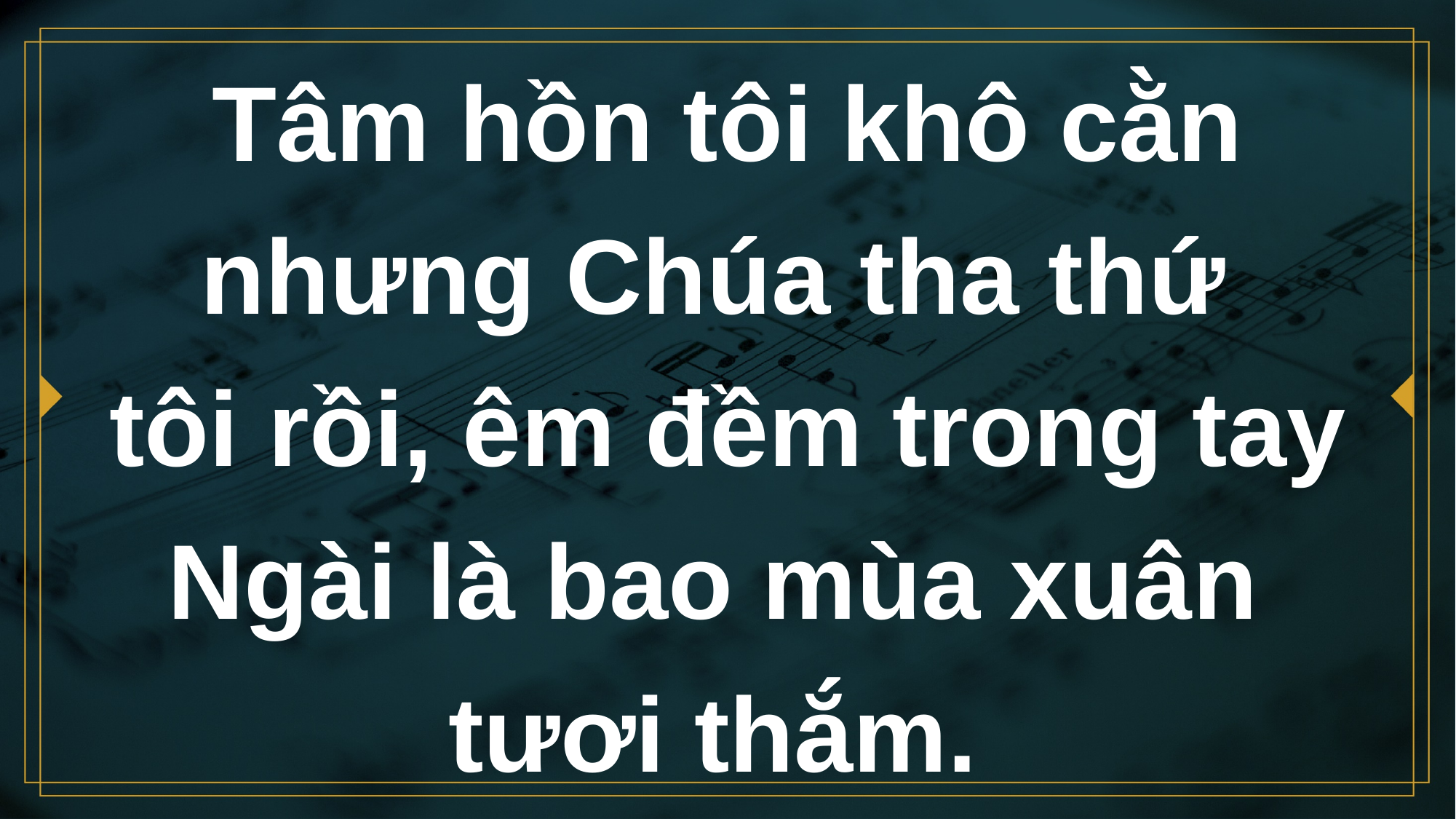

# Tâm hồn tôi khô cằn nhưng Chúa tha thứ tôi rồi, êm đềm trong tay Ngài là bao mùa xuân tươi thắm.